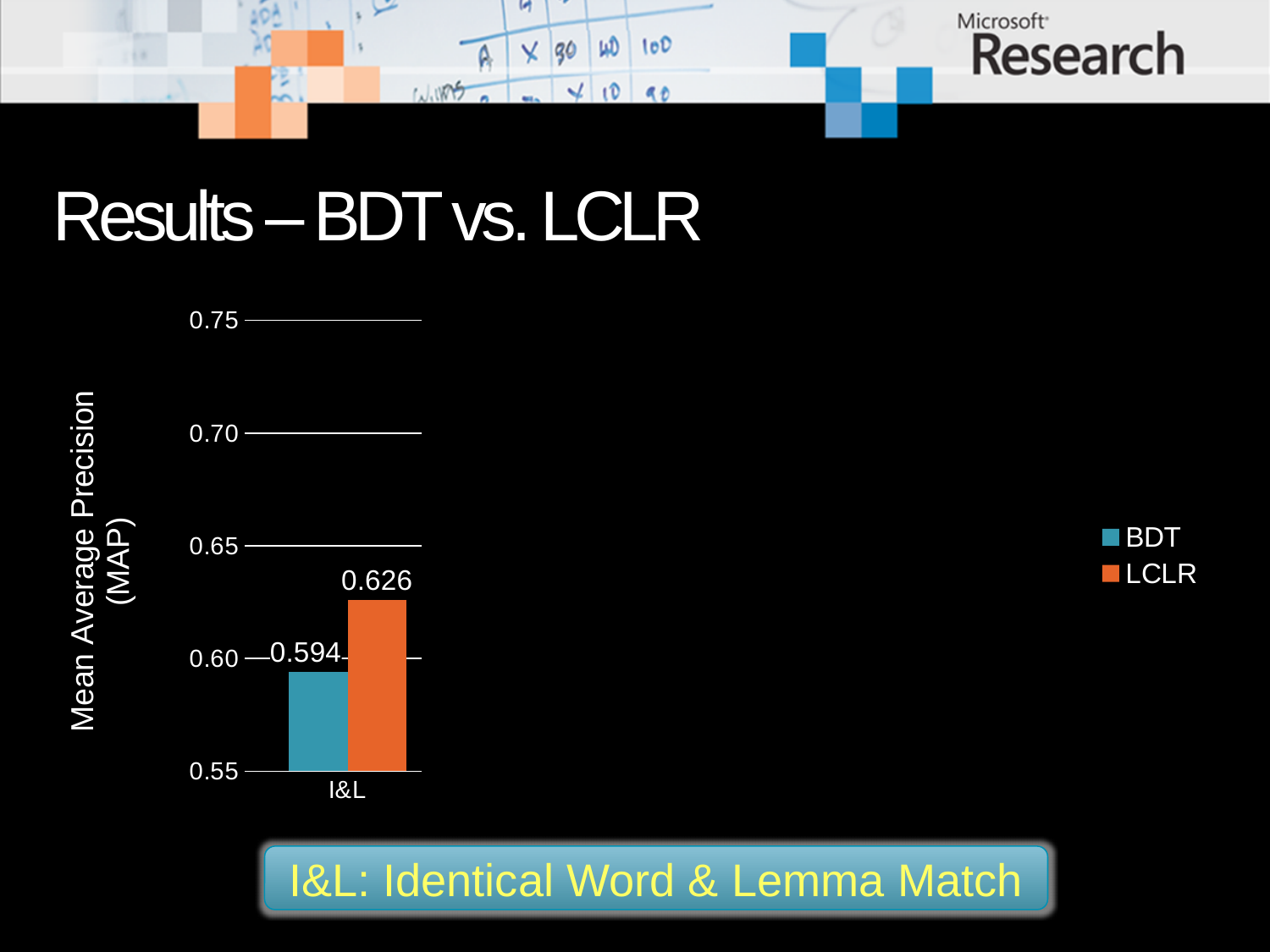

# Results – BDT vs. LCLR

### Chart

| Category | BDT | LCLR |
|---|---|---|
| I&L | 0.594 | 0.6259 |
| +WN | 0.6243 | 0.6761 |
| +LS | 0.6967 | 0.7071 |
| +NER&AnsType | 0.694 | 0.7092 |
I&L: Identical Word & Lemma Match